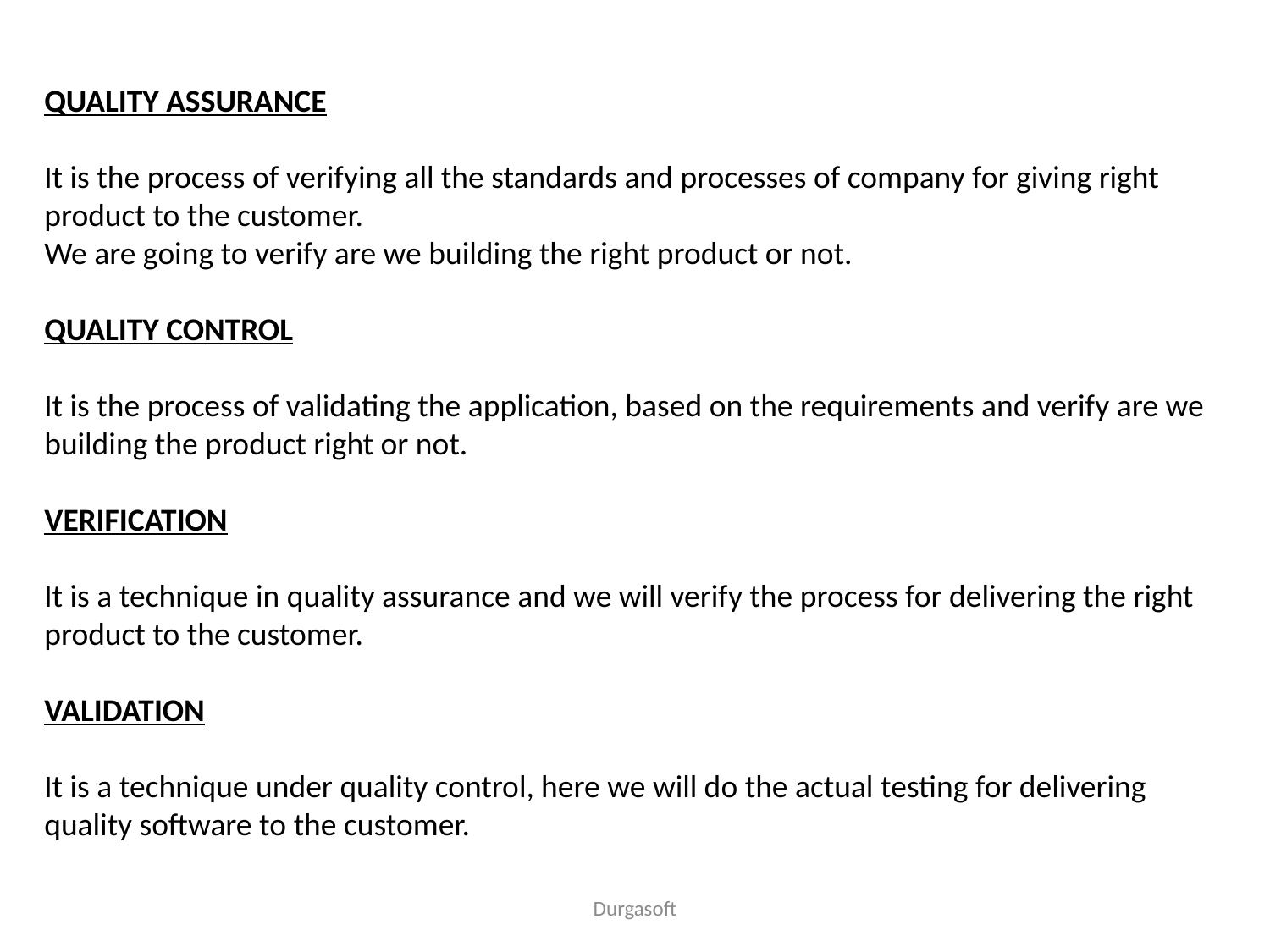

QUALITY ASSURANCE

It is the process of verifying all the standards and processes of company for giving right product to the customer.
We are going to verify are we building the right product or not.

QUALITY CONTROL

It is the process of validating the application, based on the requirements and verify are we building the product right or not.

VERIFICATION

It is a technique in quality assurance and we will verify the process for delivering the right product to the customer.

VALIDATION

It is a technique under quality control, here we will do the actual testing for delivering quality software to the customer.
Durgasoft